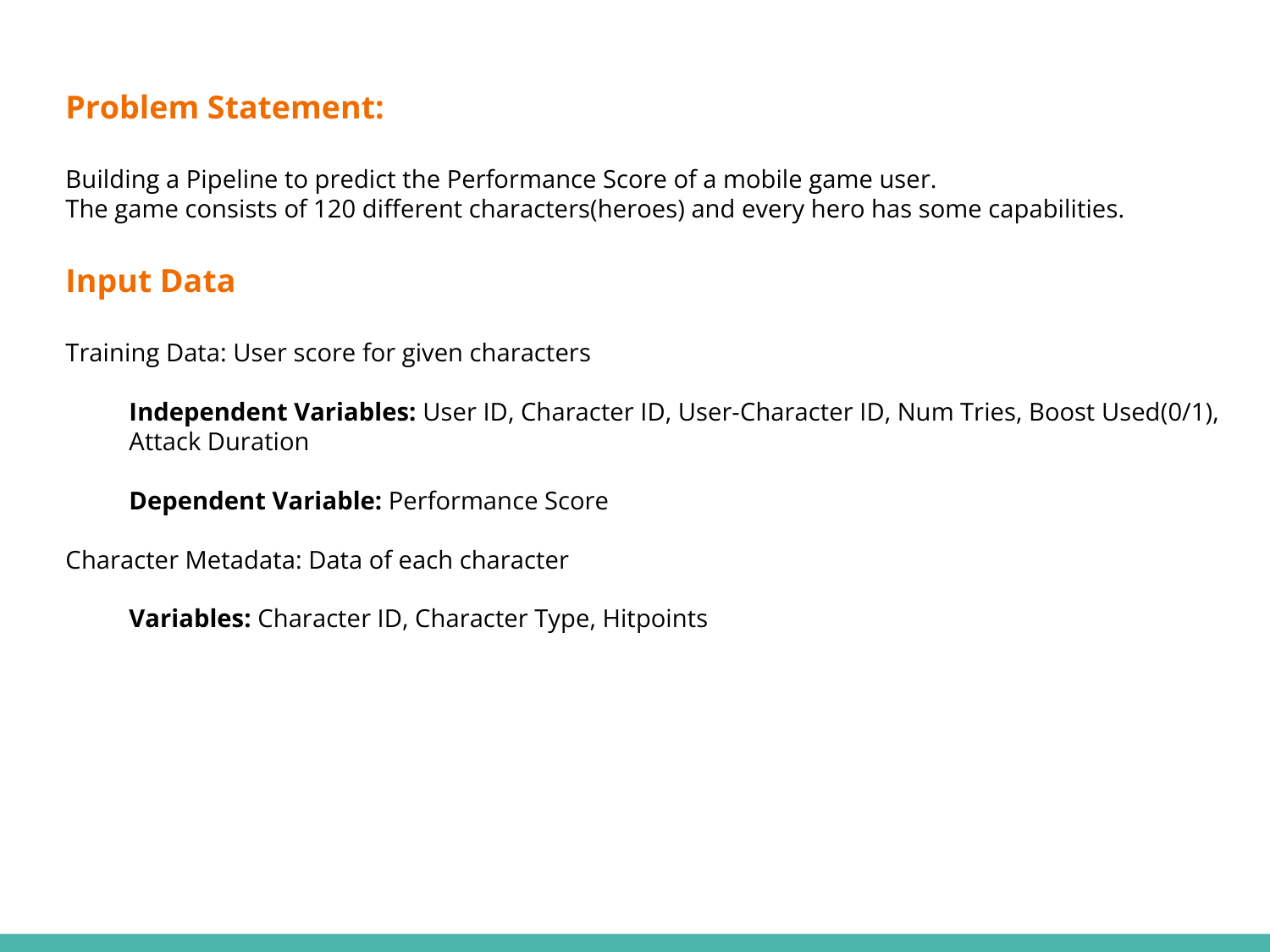

# Problem Statement:

Building a Pipeline to predict the Performance Score of a mobile game user.
The game consists of 120 different characters(heroes) and every hero has some capabilities.

Input Data

Training Data: User score for given characters

Independent Variables: User ID, Character ID, User-Character ID, Num Tries, Boost Used(0/1), Attack Duration

Dependent Variable: Performance Score

Character Metadata: Data of each character

Variables: Character ID, Character Type, Hitpoints